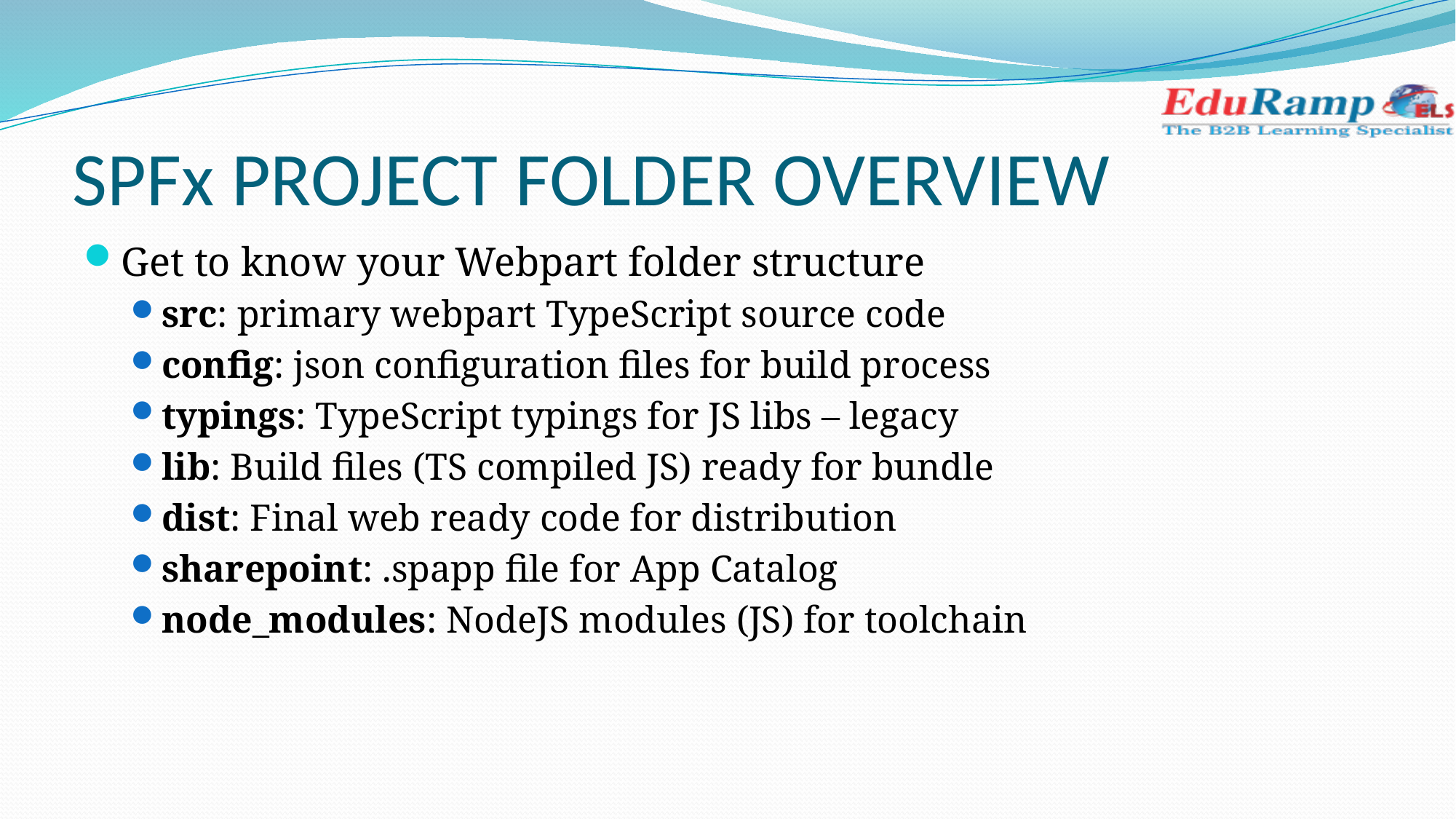

# SPFx PROJECT FOLDER OVERVIEW
Get to know your Webpart folder structure
src: primary webpart TypeScript source code
config: json configuration files for build process
typings: TypeScript typings for JS libs – legacy
lib: Build files (TS compiled JS) ready for bundle
dist: Final web ready code for distribution
sharepoint: .spapp file for App Catalog
node_modules: NodeJS modules (JS) for toolchain